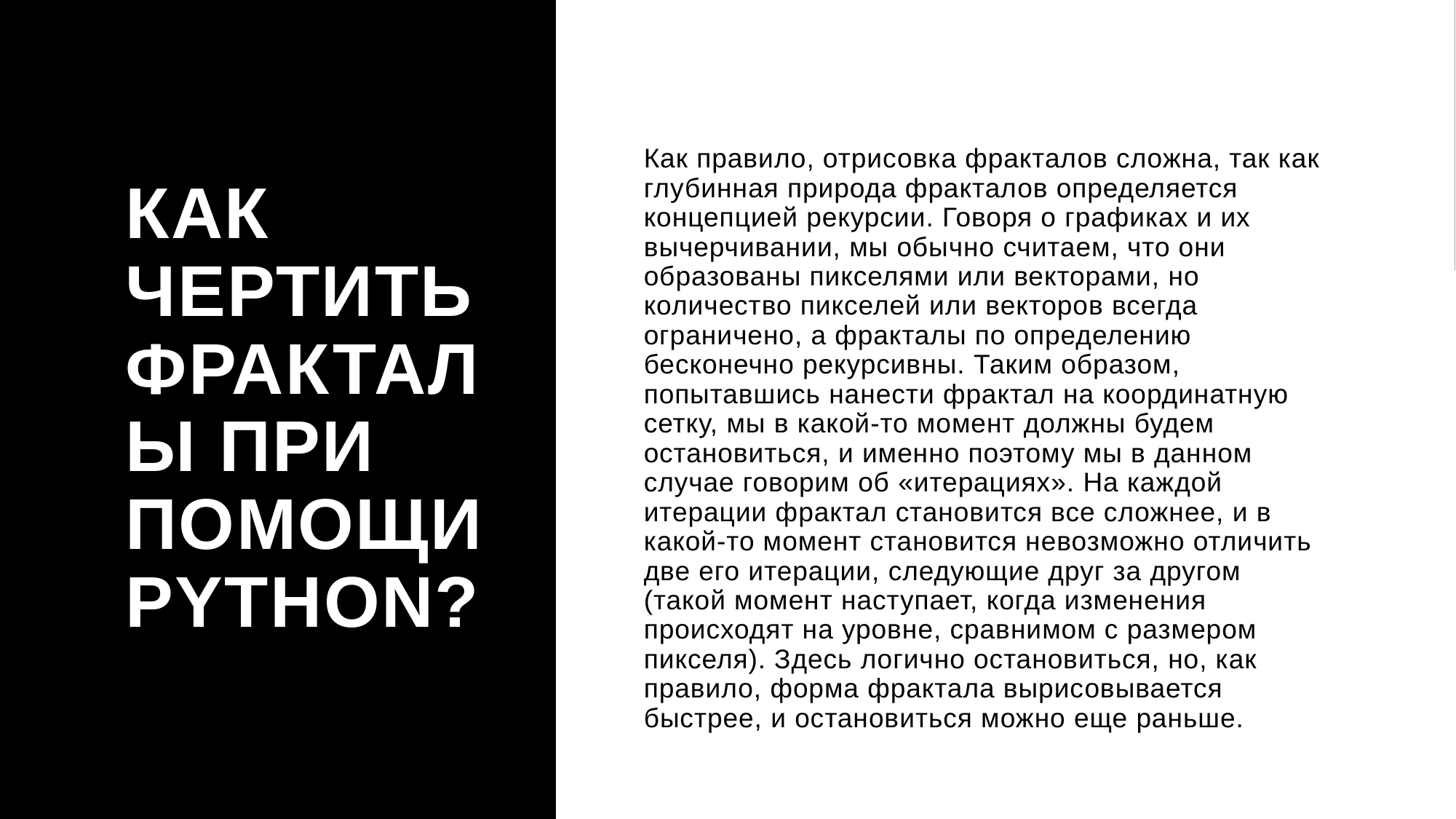

# Как чертить фракталы при помощи Python?
Как правило, отрисовка фракталов сложна, так как глубинная природа фракталов определяется концепцией рекурсии. Говоря о графиках и их вычерчивании, мы обычно считаем, что они образованы пикселями или векторами, но количество пикселей или векторов всегда ограничено, а фракталы по определению бесконечно рекурсивны. Таким образом, попытавшись нанести фрактал на координатную сетку, мы в какой-то момент должны будем остановиться, и именно поэтому мы в данном случае говорим об «итерациях». На каждой итерации фрактал становится все сложнее, и в какой-то момент становится невозможно отличить две его итерации, следующие друг за другом (такой момент наступает, когда изменения происходят на уровне, сравнимом с размером пикселя). Здесь логично остановиться, но, как правило, форма фрактала вырисовывается быстрее, и остановиться можно еще раньше.